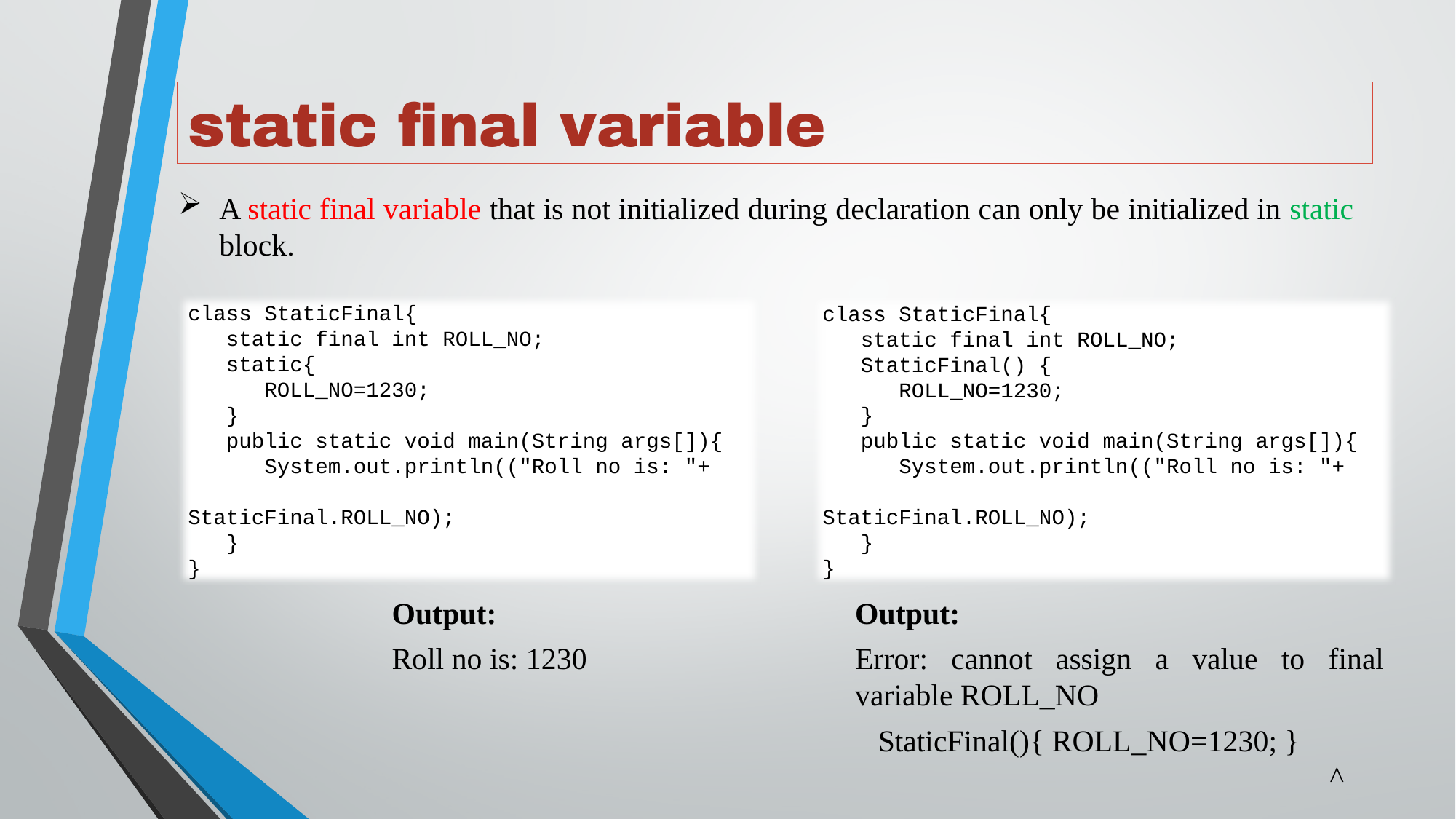

# static final variable
A static final variable that is not initialized during declaration can only be initialized in static block.
class StaticFinal{
   static final int ROLL_NO;
   static{
      ROLL_NO=1230;
   }
   public static void main(String args[]){
      System.out.println(("Roll no is: "+
					StaticFinal.ROLL_NO);
   }
}
class StaticFinal{
   static final int ROLL_NO;
   StaticFinal() {
      ROLL_NO=1230;
   }
   public static void main(String args[]){
      System.out.println(("Roll no is: "+
					StaticFinal.ROLL_NO);
   }
}
Output:
Roll no is: 1230
Output:
Error: cannot assign a value to final variable ROLL_NO
   StaticFinal(){ ROLL_NO=1230; }                   				     ^